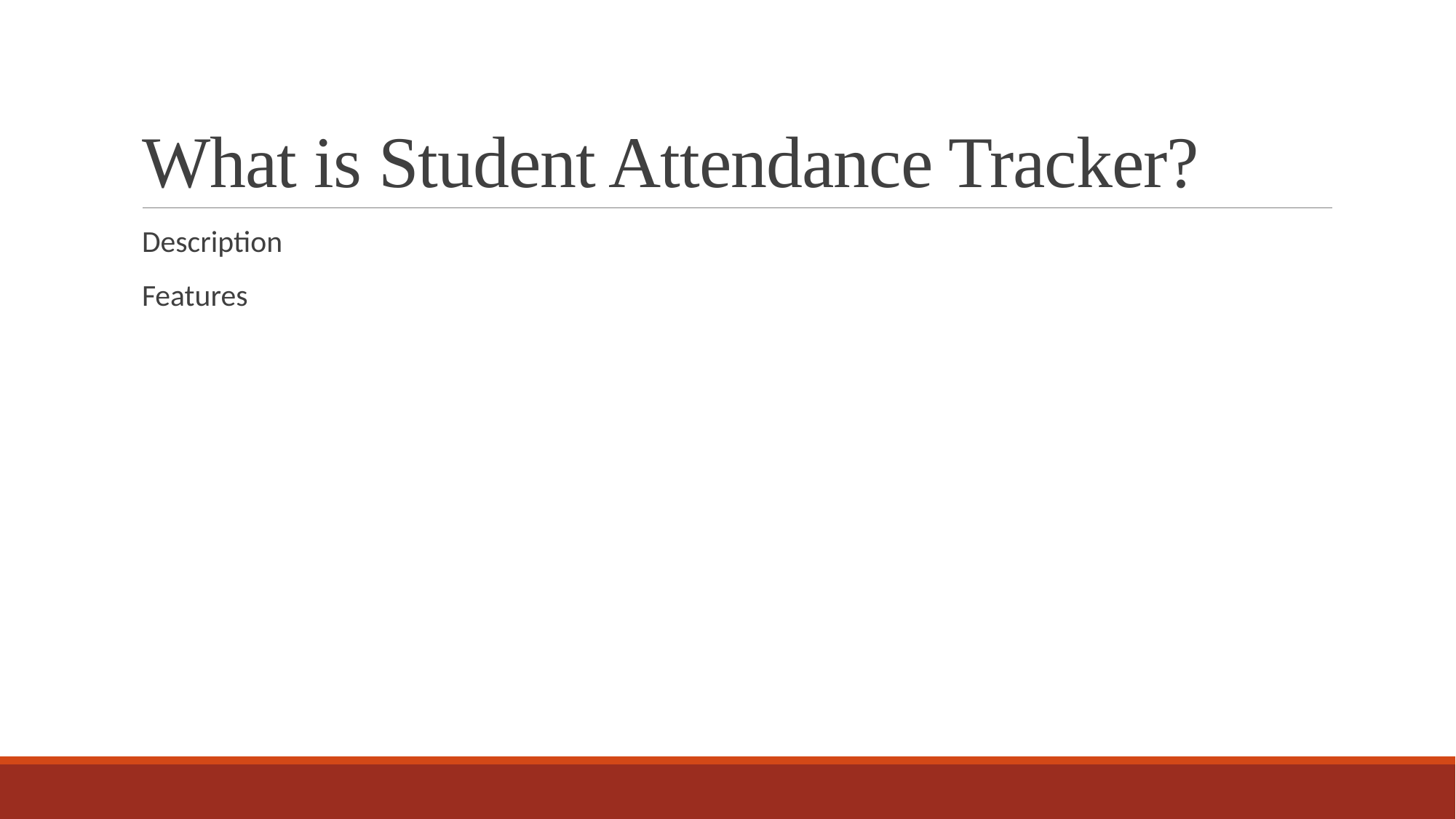

# What is Student Attendance Tracker?
Description
Features